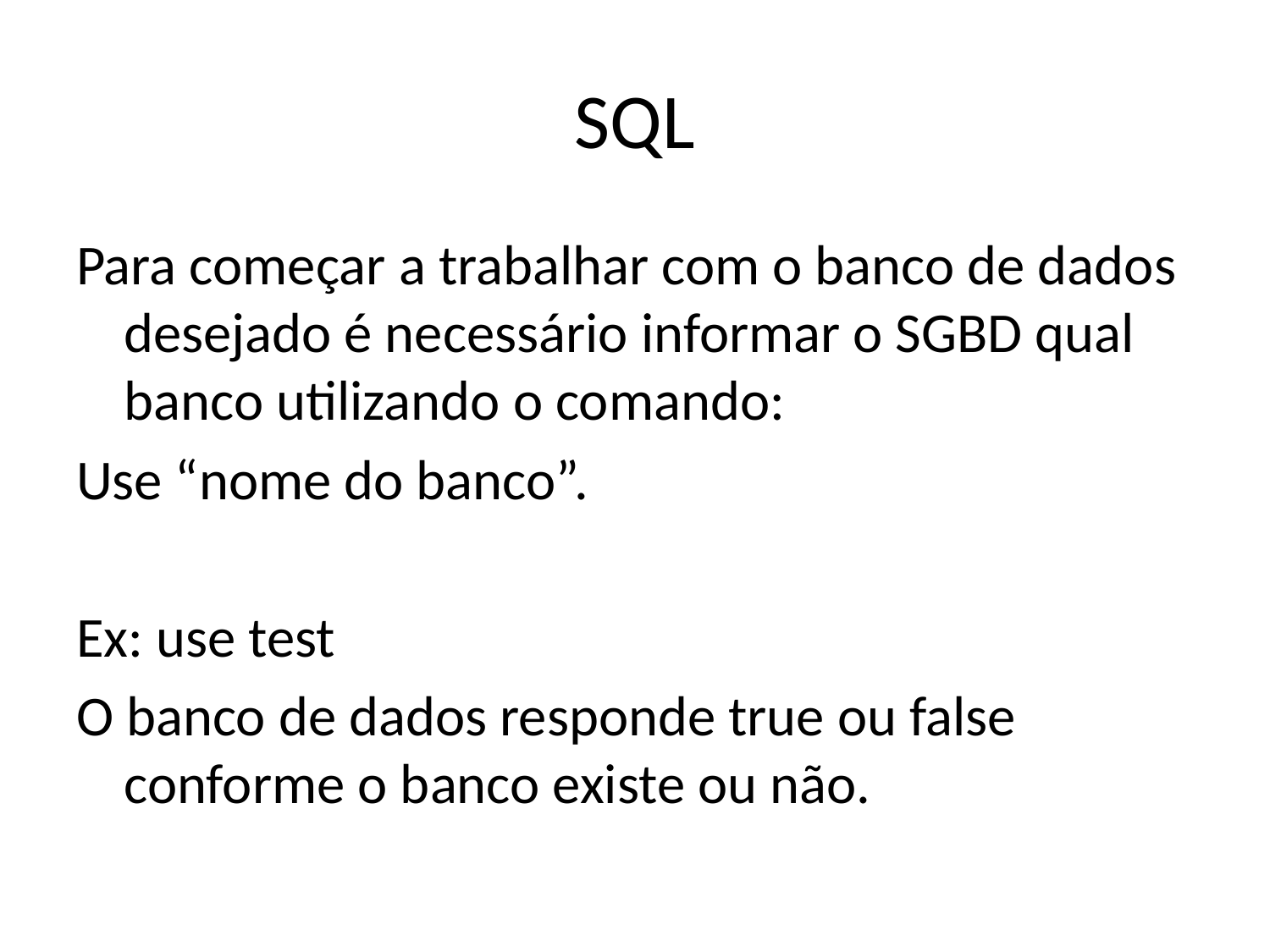

# SQL
Para começar a trabalhar com o banco de dados desejado é necessário informar o SGBD qual banco utilizando o comando:
Use “nome do banco”.

Ex: use test
O banco de dados responde true ou false conforme o banco existe ou não.